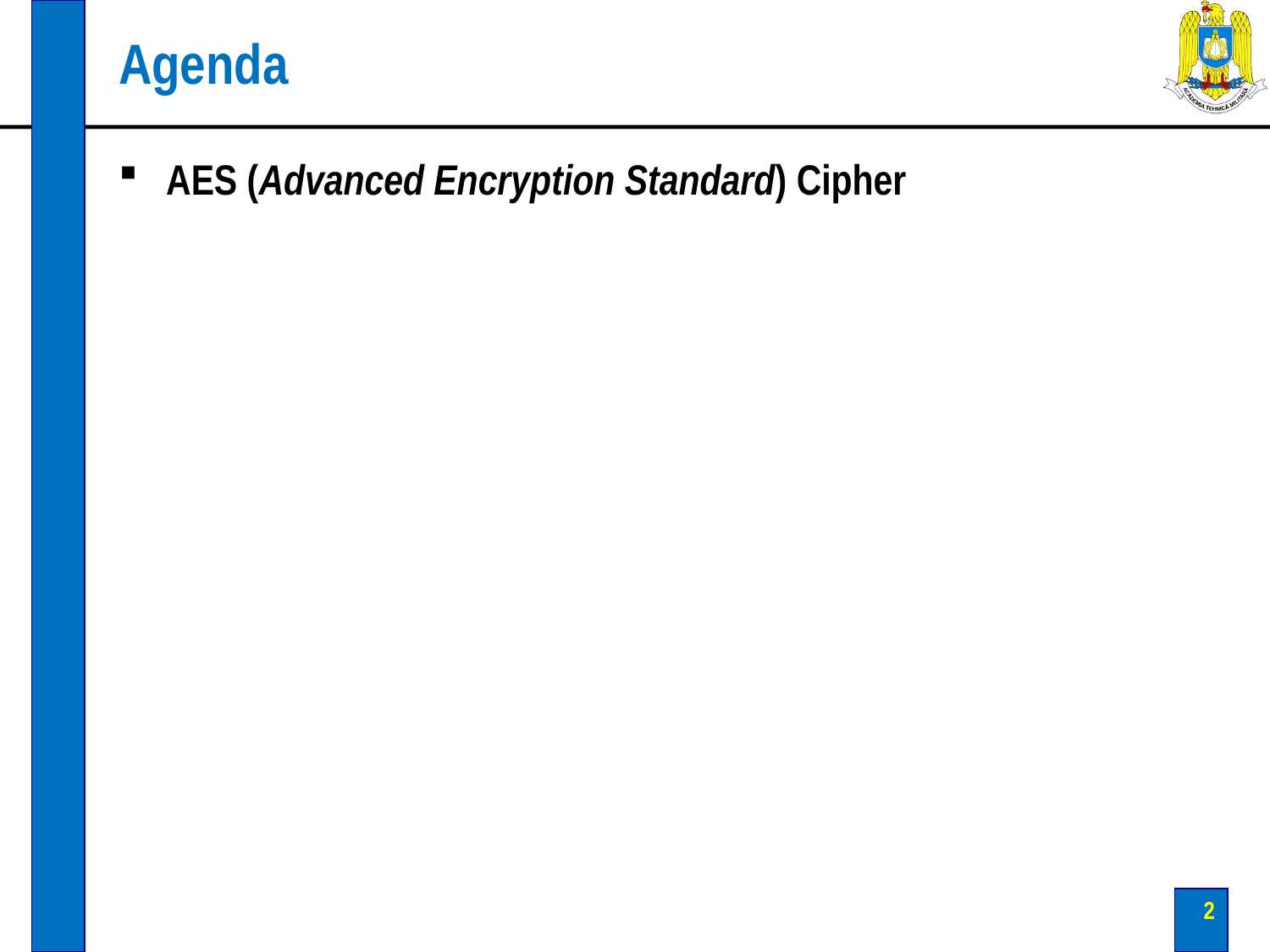

# Agenda
AES (Advanced Encryption Standard) Cipher

2